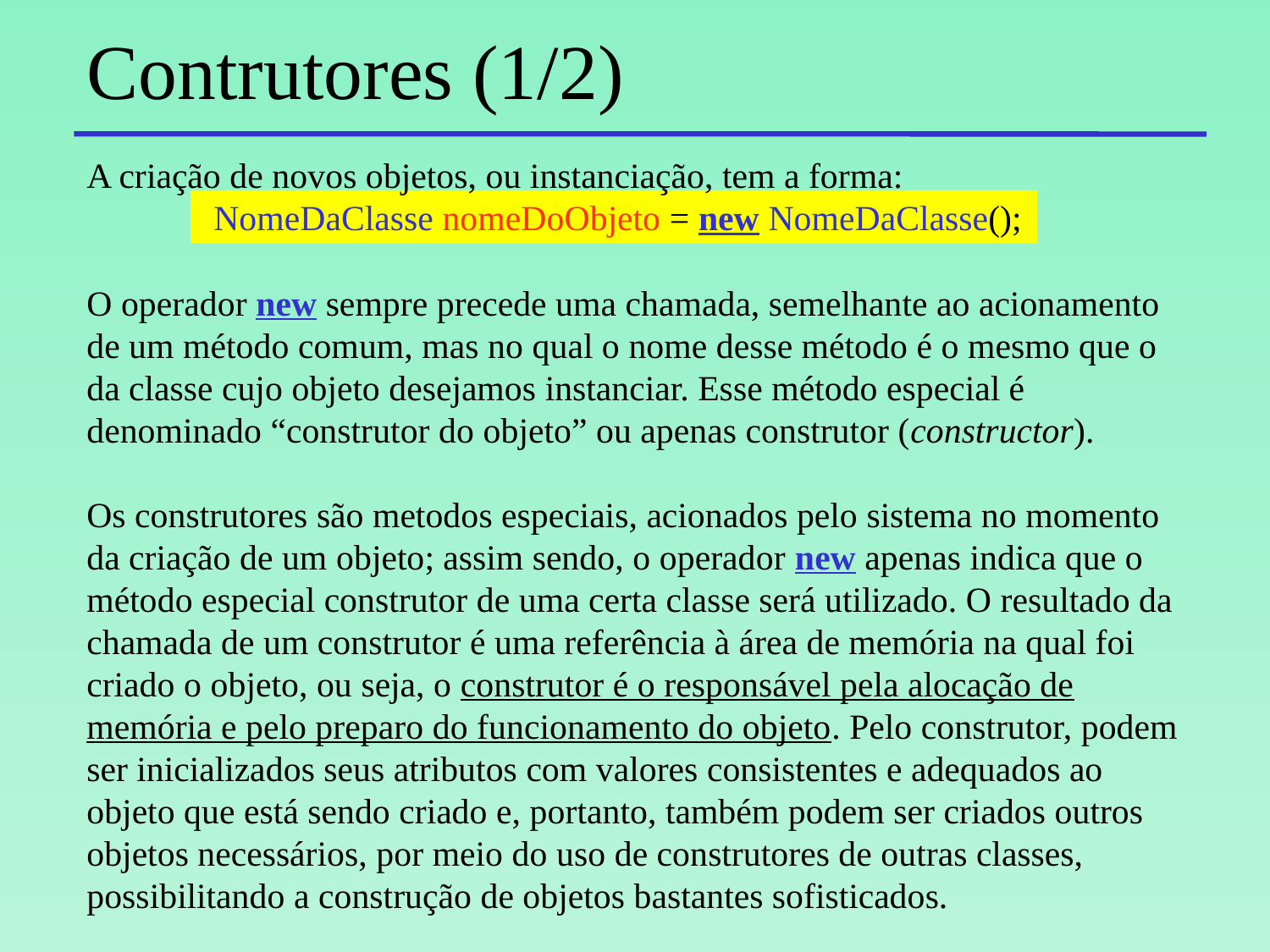

# Contrutores (1/2)

A criação de novos objetos, ou instanciação, tem a forma:
	NomeDaClasse nomeDoObjeto = new NomeDaClasse();

O operador new sempre precede uma chamada, semelhante ao acionamento de um método comum, mas no qual o nome desse método é o mesmo que o da classe cujo objeto desejamos instanciar. Esse método especial é denominado “construtor do objeto” ou apenas construtor (constructor).

Os construtores são metodos especiais, acionados pelo sistema no momento da criação de um objeto; assim sendo, o operador new apenas indica que o método especial construtor de uma certa classe será utilizado. O resultado da chamada de um construtor é uma referência à área de memória na qual foi criado o objeto, ou seja, o construtor é o responsável pela alocação de memória e pelo preparo do funcionamento do objeto. Pelo construtor, podem ser inicializados seus atributos com valores consistentes e adequados ao objeto que está sendo criado e, portanto, também podem ser criados outros objetos necessários, por meio do uso de construtores de outras classes, possibilitando a construção de objetos bastantes sofisticados.